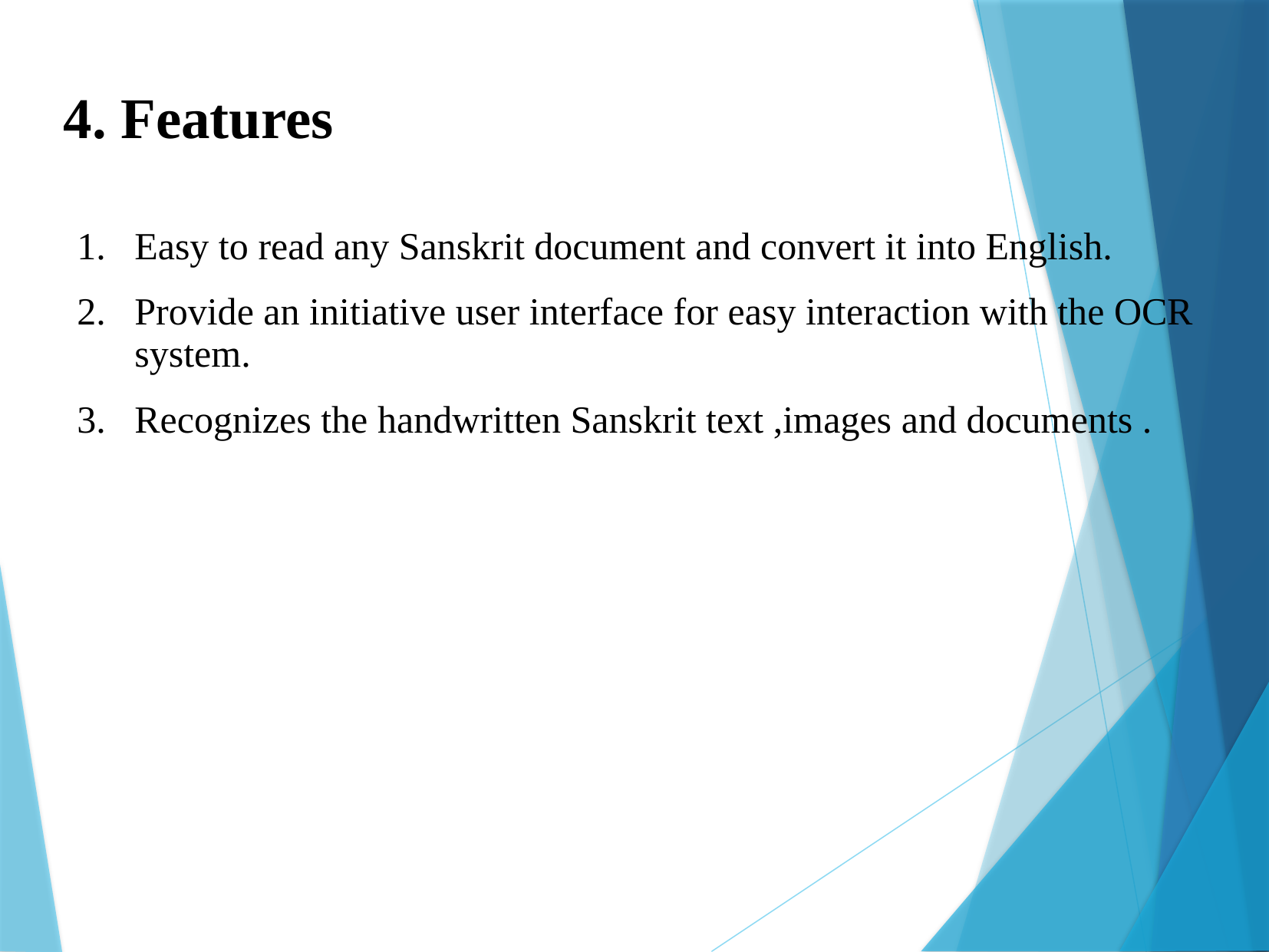

4. Features
Easy to read any Sanskrit document and convert it into English.
Provide an initiative user interface for easy interaction with the OCR system.
Recognizes the handwritten Sanskrit text ,images and documents .